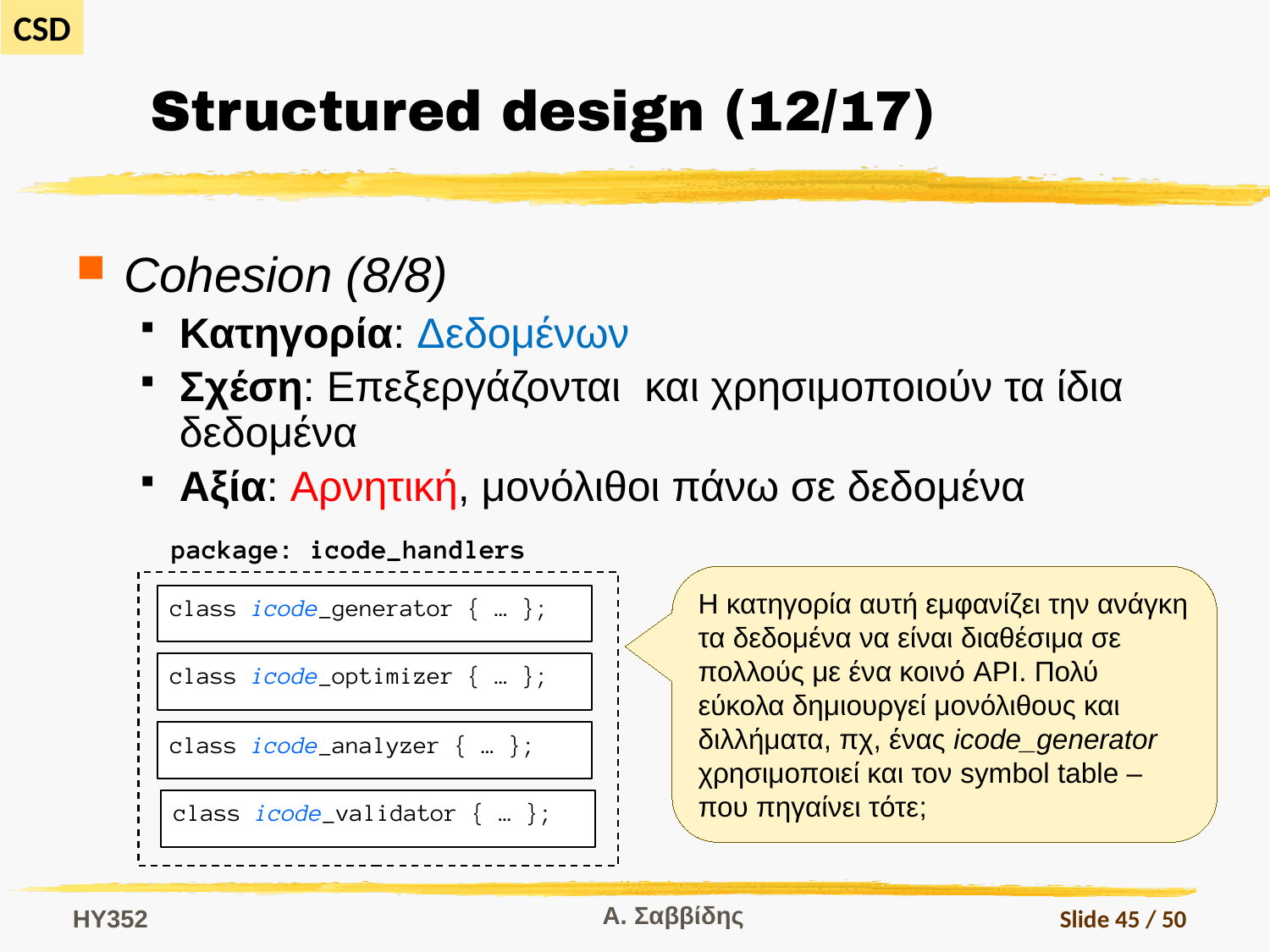

# Structured design (12/17)
Cohesion (8/8)
Κατηγορία: Δεδομένων
Σχέση: Επεξεργάζονται  και χρησιμοποιούν τα ίδια δεδομένα
Αξία: Αρνητική, μονόλιθοι πάνω σε δεδομένα

package: icode_handlers
Η κατηγορία αυτή εμφανίζει την ανάγκη τα δεδομένα να είναι διαθέσιμα σε πολλούς με ένα κοινό API. Πολύ εύκολα δημιουργεί μονόλιθους και   διλλήματα, πχ, ένας icode_generator χρησιμοποιεί και τον symbol table – που πηγαίνει τότε;

class icode_generator { … };
class icode_optimizer { … };
class icode_analyzer { … };
class icode_validator { … };
Α. Σαββίδης
HY352
Slide 45 / 50